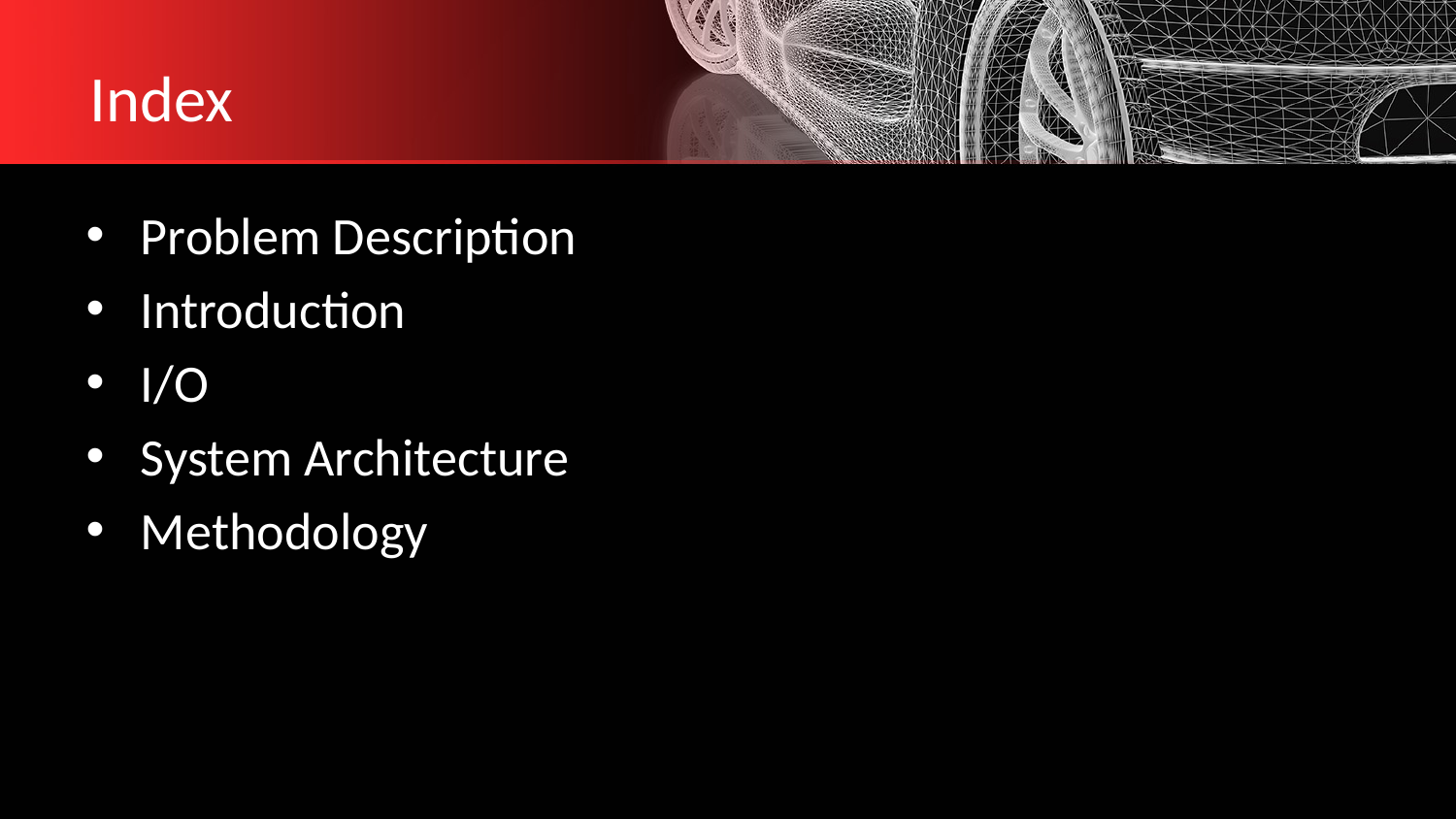

# Index
Problem Description
Introduction
I/O
System Architecture
Methodology